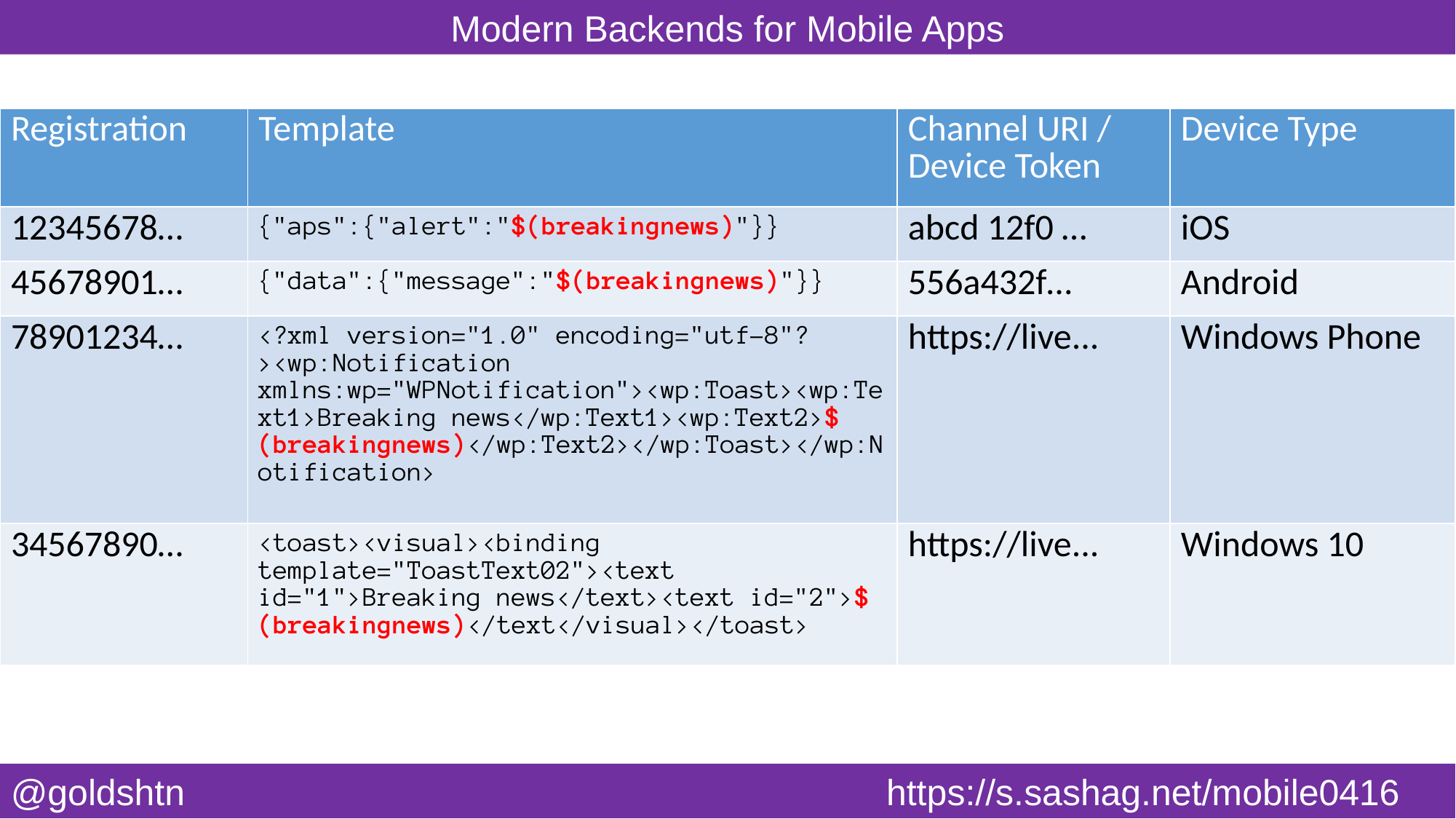

| Registration | Template | Channel URI / Device Token | Device Type |
| --- | --- | --- | --- |
| 12345678… | {"aps":{"alert":"$(breakingnews)"}} | abcd 12f0 … | iOS |
| 45678901… | {"data":{"message":"$(breakingnews)"}} | 556a432f… | Android |
| 78901234… | <?xml version="1.0" encoding="utf-8"?><wp:Notification xmlns:wp="WPNotification"><wp:Toast><wp:Text1>Breaking news</wp:Text1><wp:Text2>$(breakingnews)</wp:Text2></wp:Toast></wp:Notification> | https://live... | Windows Phone |
| 34567890… | <toast><visual><binding template="ToastText02"><text id="1">Breaking news</text><text id="2">$(breakingnews)</text</visual></toast> | https://live... | Windows 10 |